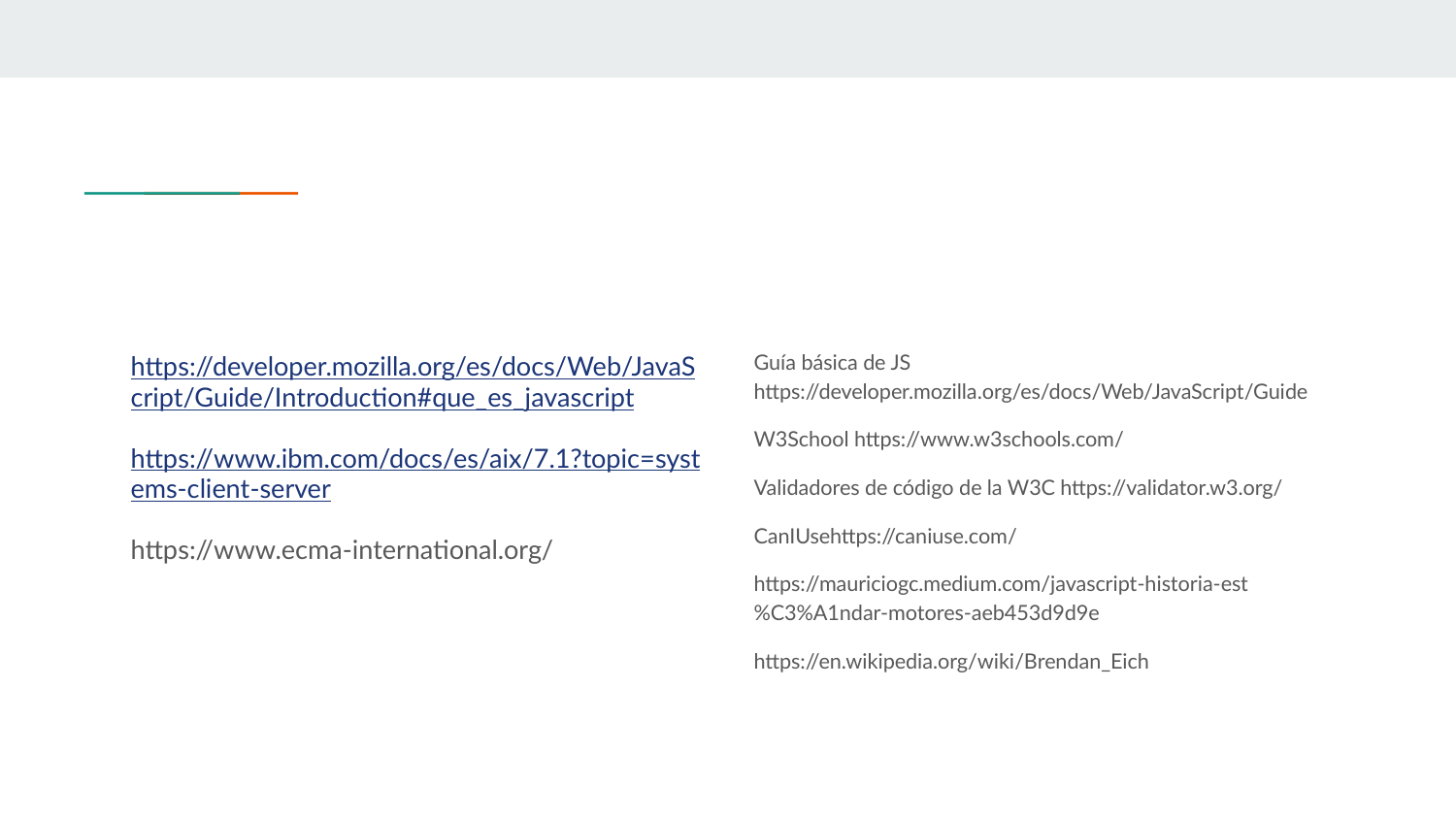

#
https://developer.mozilla.org/es/docs/Web/JavaScript/Guide/Introduction#que_es_javascript
https://www.ibm.com/docs/es/aix/7.1?topic=systems-client-server
https://www.ecma-international.org/
Guía básica de JS https://developer.mozilla.org/es/docs/Web/JavaScript/Guide
W3School https://www.w3schools.com/
Validadores de código de la W3C https://validator.w3.org/
CanIUsehttps://caniuse.com/
https://mauriciogc.medium.com/javascript-historia-est%C3%A1ndar-motores-aeb453d9d9e
https://en.wikipedia.org/wiki/Brendan_Eich